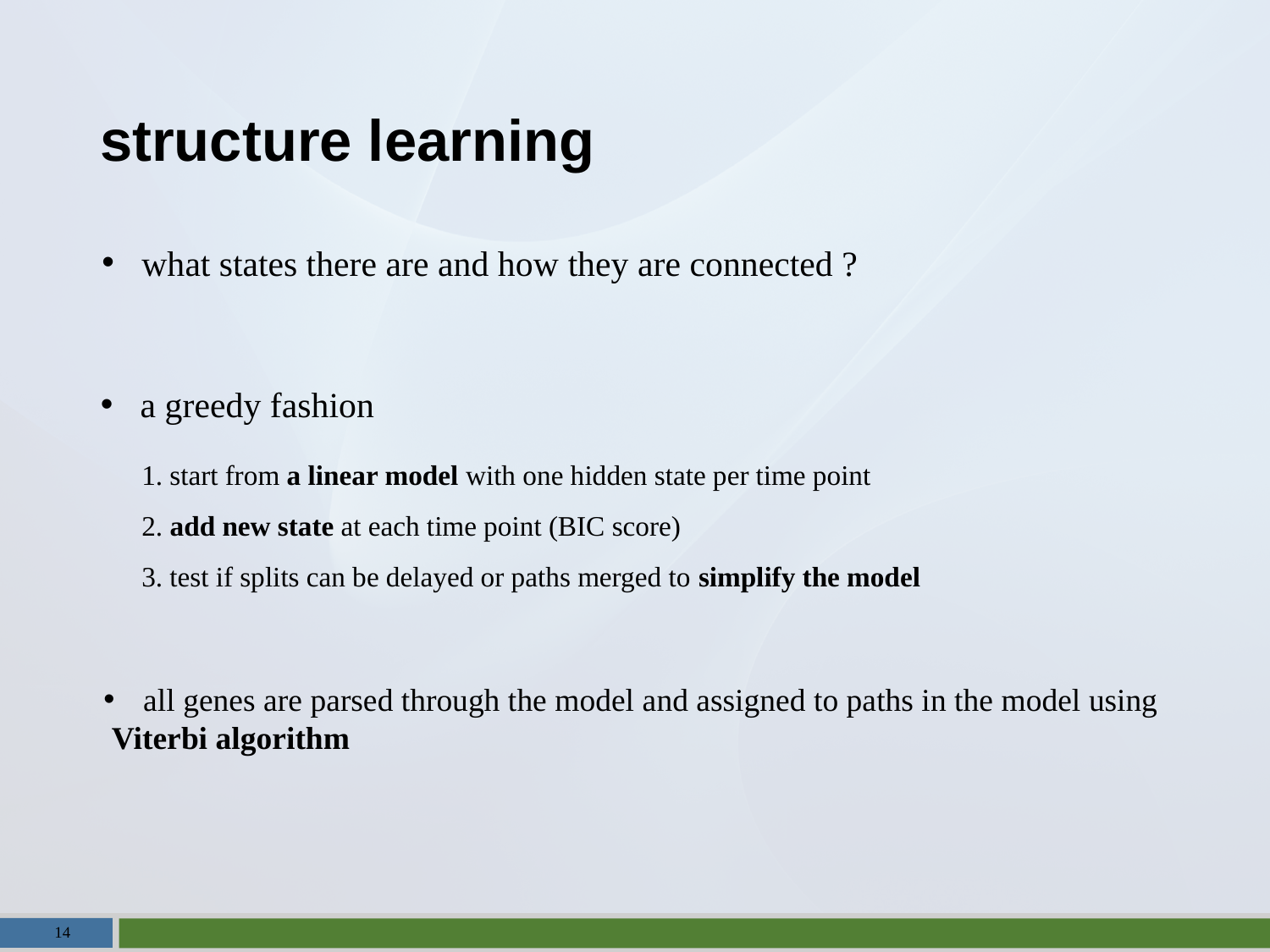

# structure learning
what states there are and how they are connected ?
a greedy fashion
1. start from a linear model with one hidden state per time point
2. add new state at each time point (BIC score)
3. test if splits can be delayed or paths merged to simplify the model
all genes are parsed through the model and assigned to paths in the model using
 Viterbi algorithm